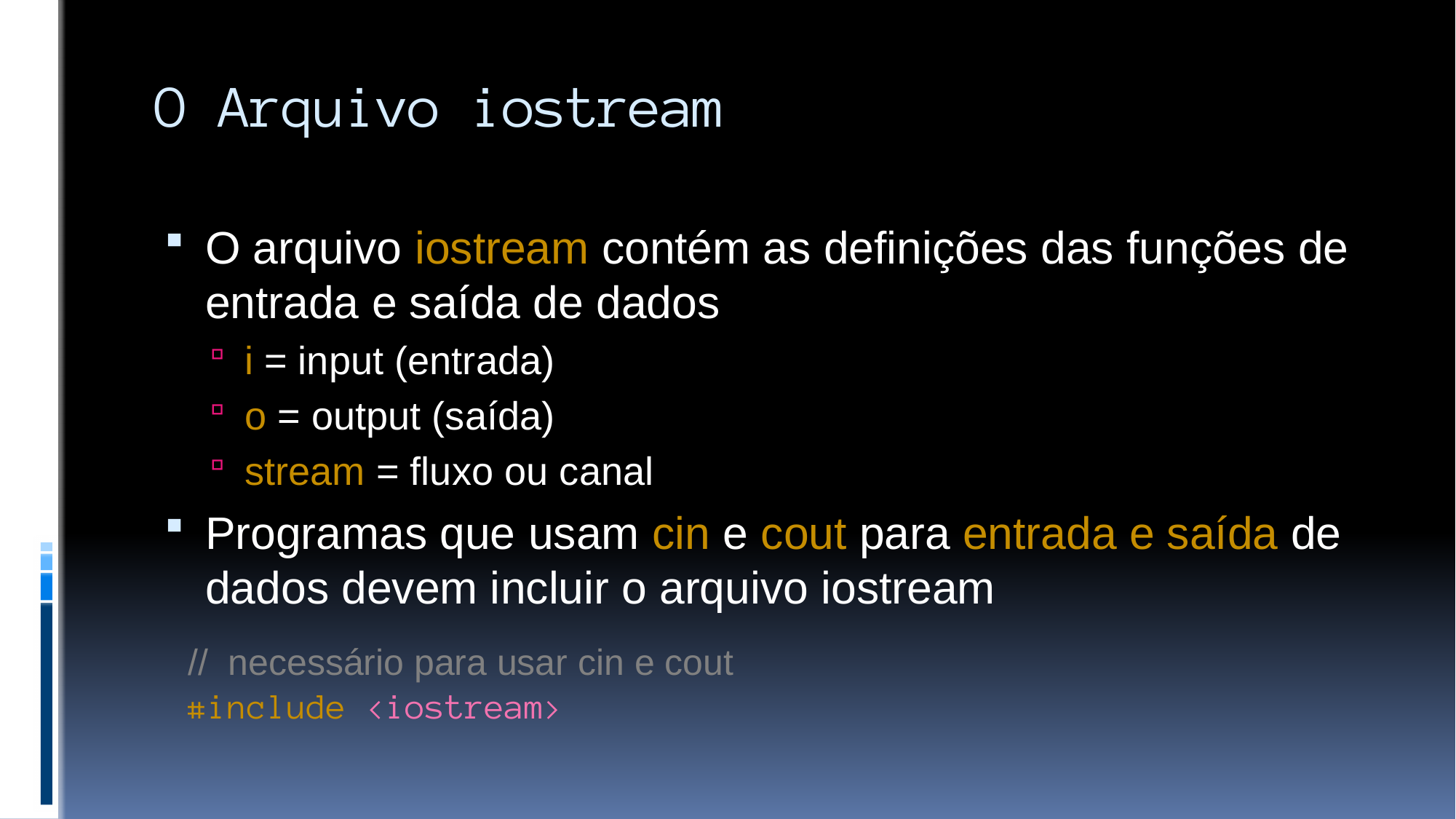

# O Arquivo iostream
O arquivo iostream contém as definições das funções de entrada e saída de dados
i = input (entrada)
o = output (saída)
stream = fluxo ou canal
Programas que usam cin e cout para entrada e saída de dados devem incluir o arquivo iostream
//  necessário para usar cin e cout
#include <iostream>